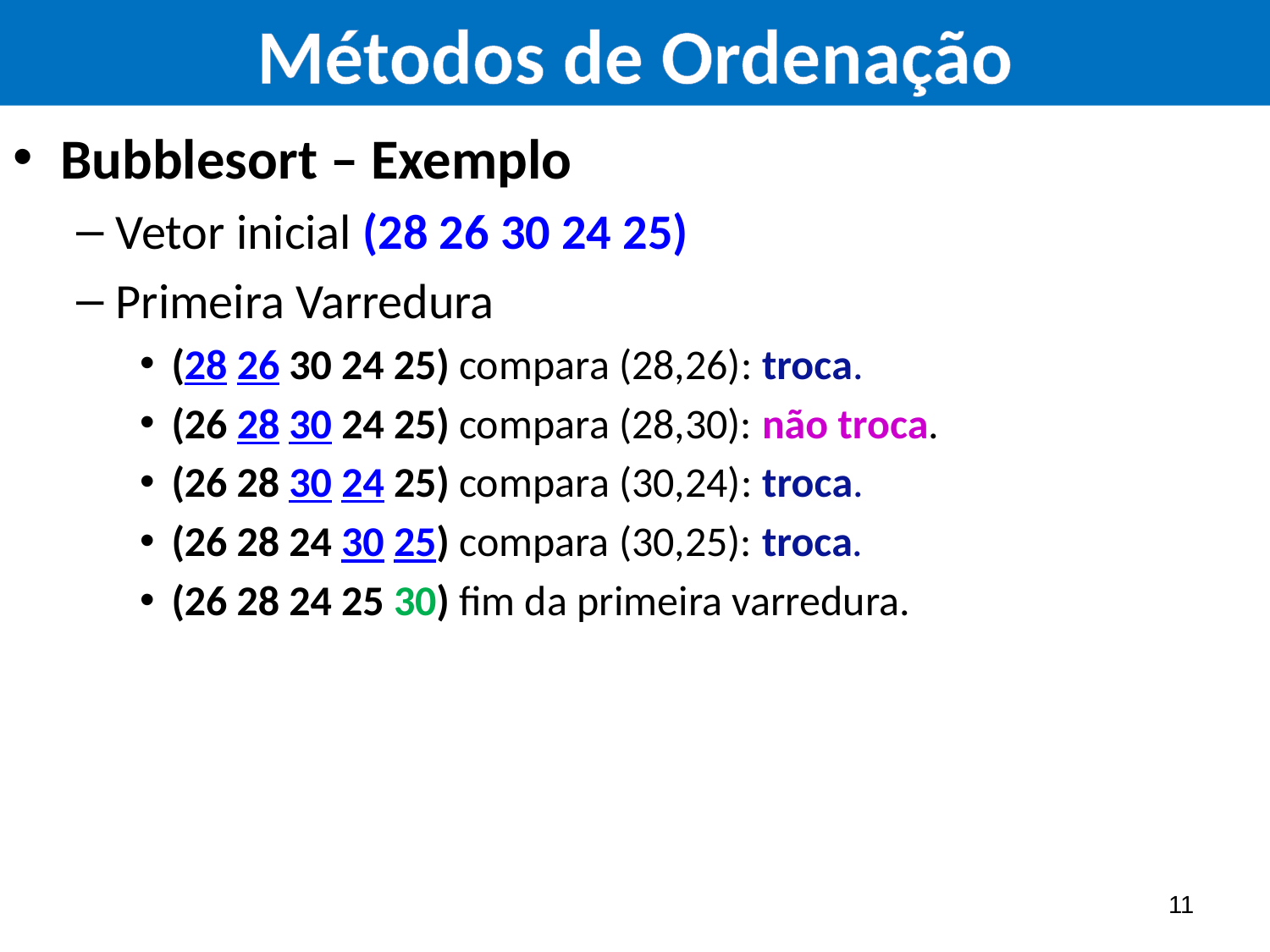

Bubblesort – Exemplo
Vetor inicial (28 26 30 24 25)
Primeira Varredura
(28 26 30 24 25) compara (28,26): troca.
(26 28 30 24 25) compara (28,30): não troca.
(26 28 30 24 25) compara (30,24): troca.
(26 28 24 30 25) compara (30,25): troca.
(26 28 24 25 30) fim da primeira varredura.

11